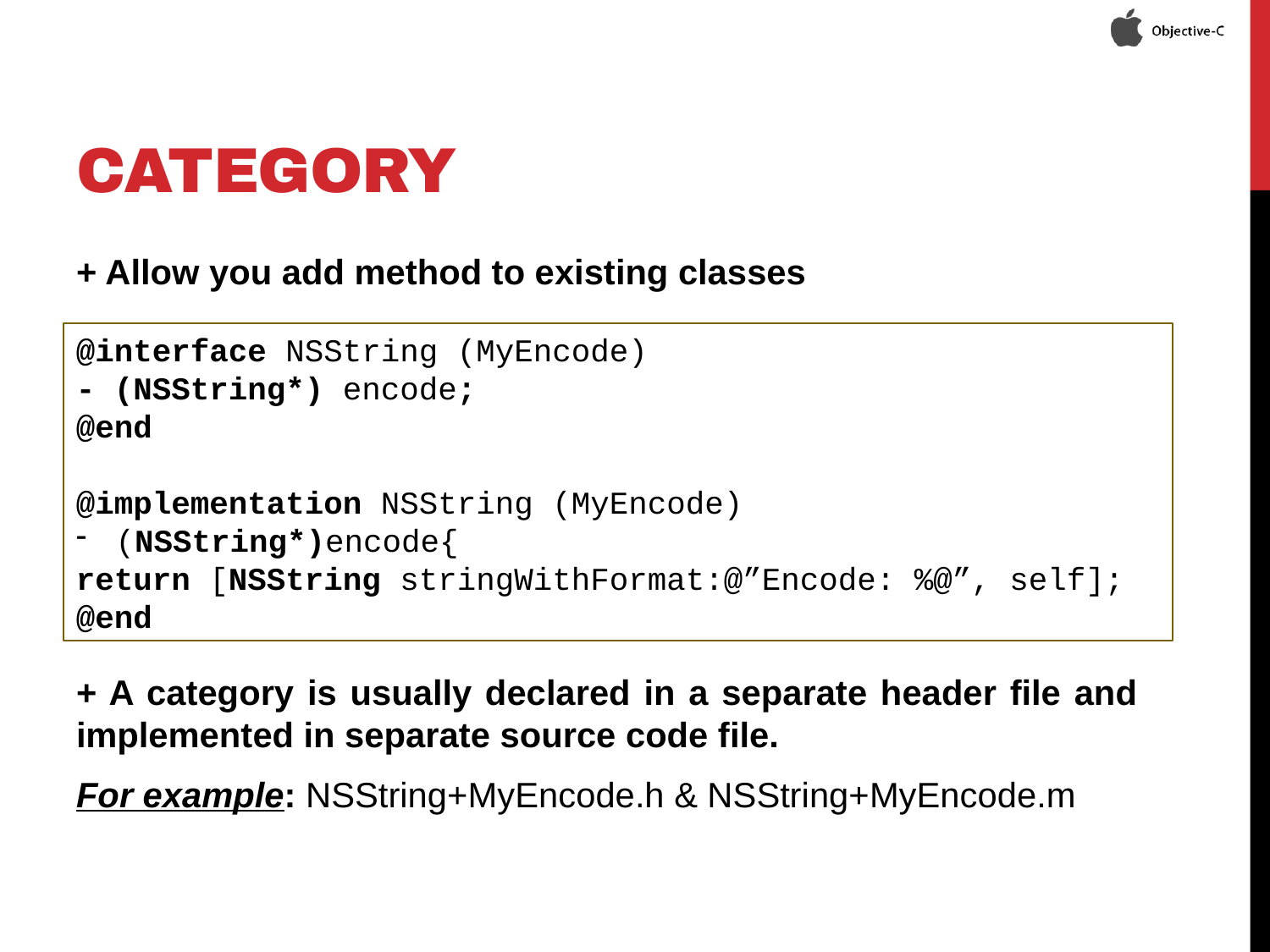

# category
+ Allow you add method to existing classes

+ A category is usually declared in a separate header file and implemented in separate source code file.
For example: NSString+MyEncode.h & NSString+MyEncode.m
@interface NSString (MyEncode)
- (NSString*) encode;
@end

@implementation NSString (MyEncode)
(NSString*)encode{
return [NSString stringWithFormat:@”Encode: %@”, self];
@end